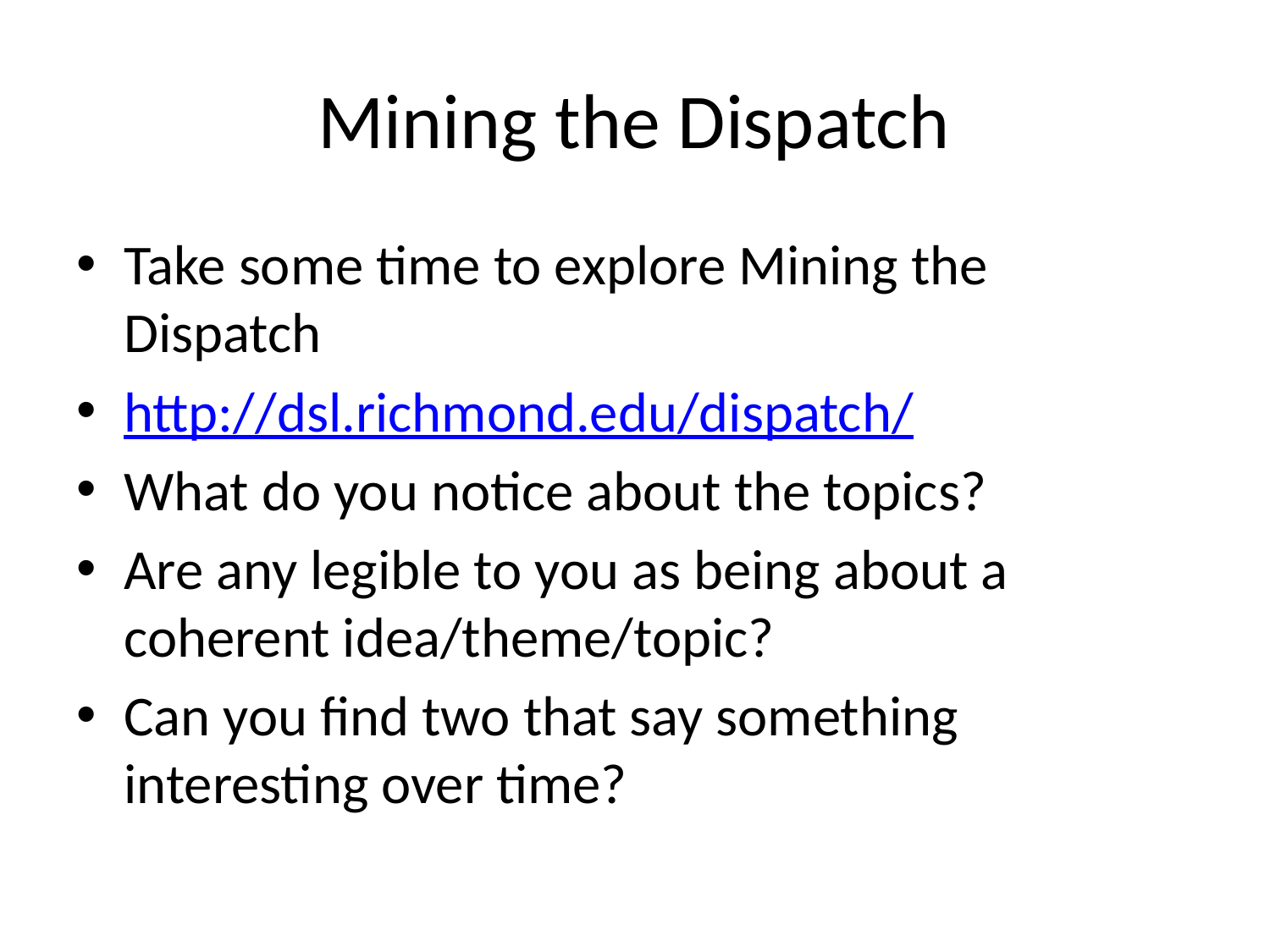

# Mining the Dispatch
Take some time to explore Mining the Dispatch
http://dsl.richmond.edu/dispatch/
What do you notice about the topics?
Are any legible to you as being about a coherent idea/theme/topic?
Can you find two that say something interesting over time?